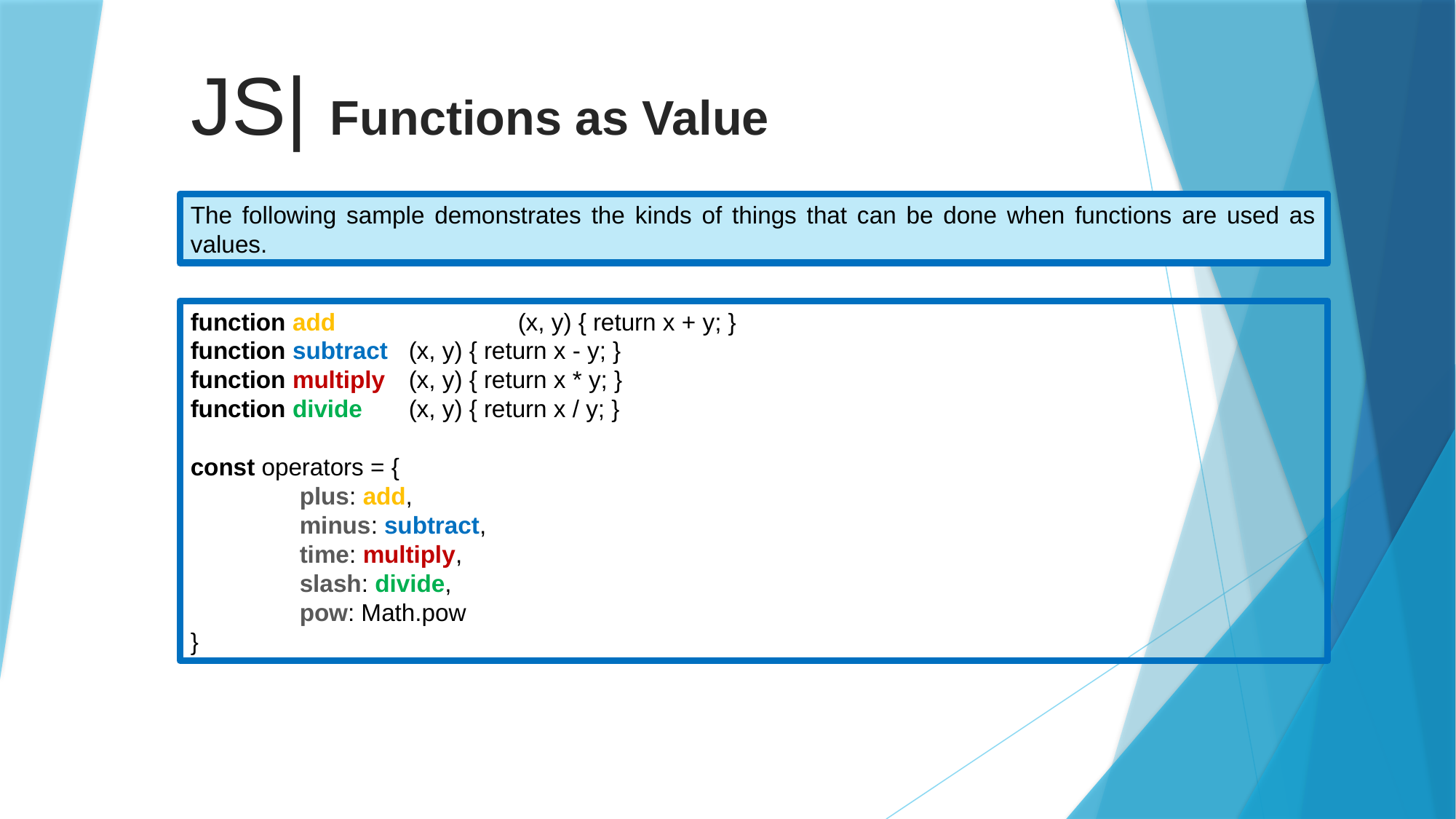

# JS| Functions as Value
The following sample demonstrates the kinds of things that can be done when functions are used as values.
function add		(x, y) { return x + y; }
function subtract	(x, y) { return x - y; }
function multiply	(x, y) { return x * y; }
function divide	(x, y) { return x / y; }

const operators = {
	plus: add,
	minus: subtract,
	time: multiply,
	slash: divide,
	pow: Math.pow
}